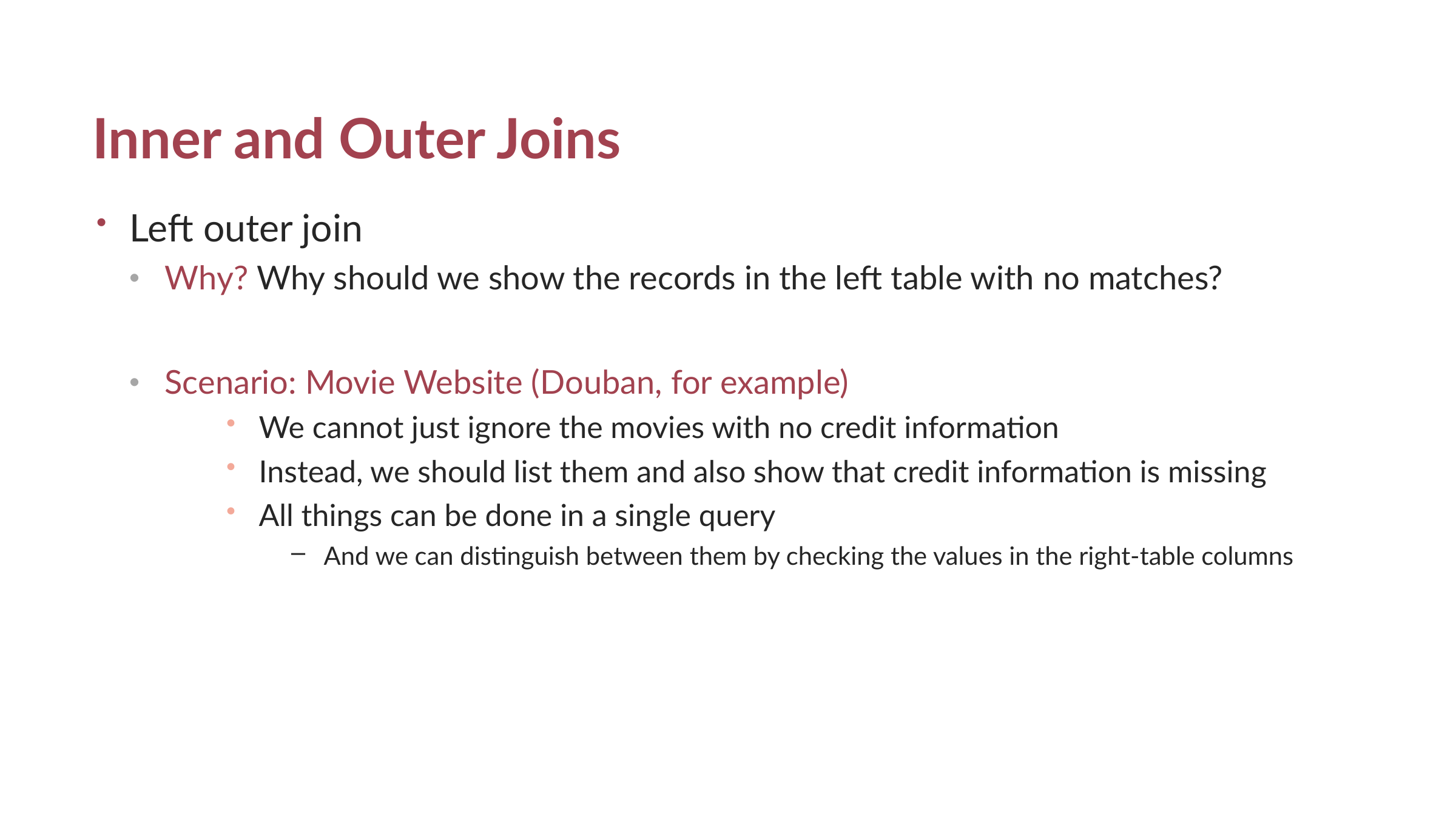

# Inner and Outer Joins
Left outer join
Why? Why should we show the records in the left table with no matches?

Scenario: Movie Website (Douban, for example)
We cannot just ignore the movies with no credit information
Instead, we should list them and also show that credit information is missing
All things can be done in a single query
And we can distinguish between them by checking the values in the right-table columns